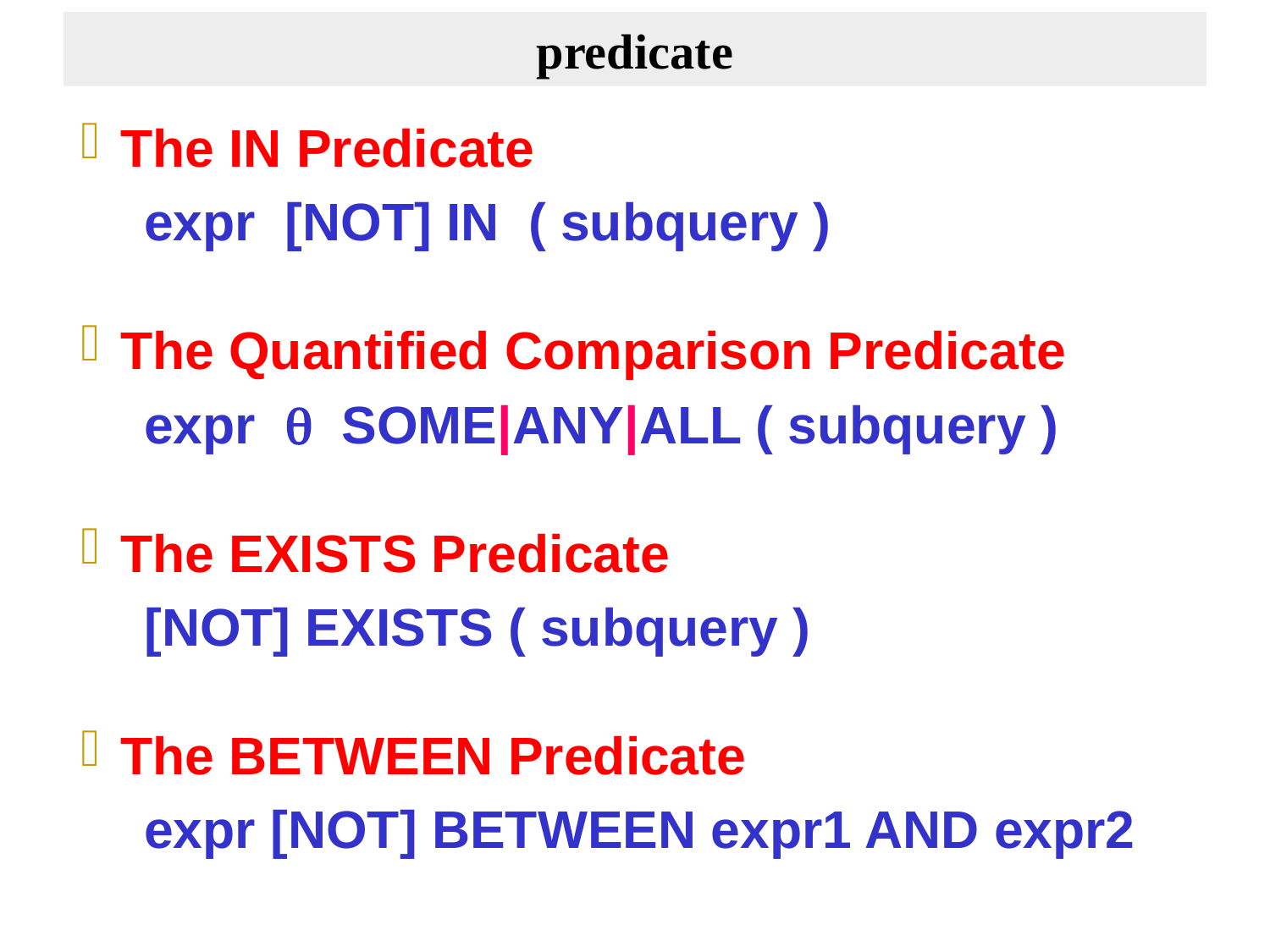

# predicate
The IN Predicate
expr  [NOT] IN  ( subquery )

The Quantified Comparison Predicate
expr  θ  SOME|ANY|ALL ( subquery )

The EXISTS Predicate
[NOT] EXISTS ( subquery )

The BETWEEN Predicate
expr [NOT] BETWEEN expr1 AND expr2

Database Principles & Programming
12